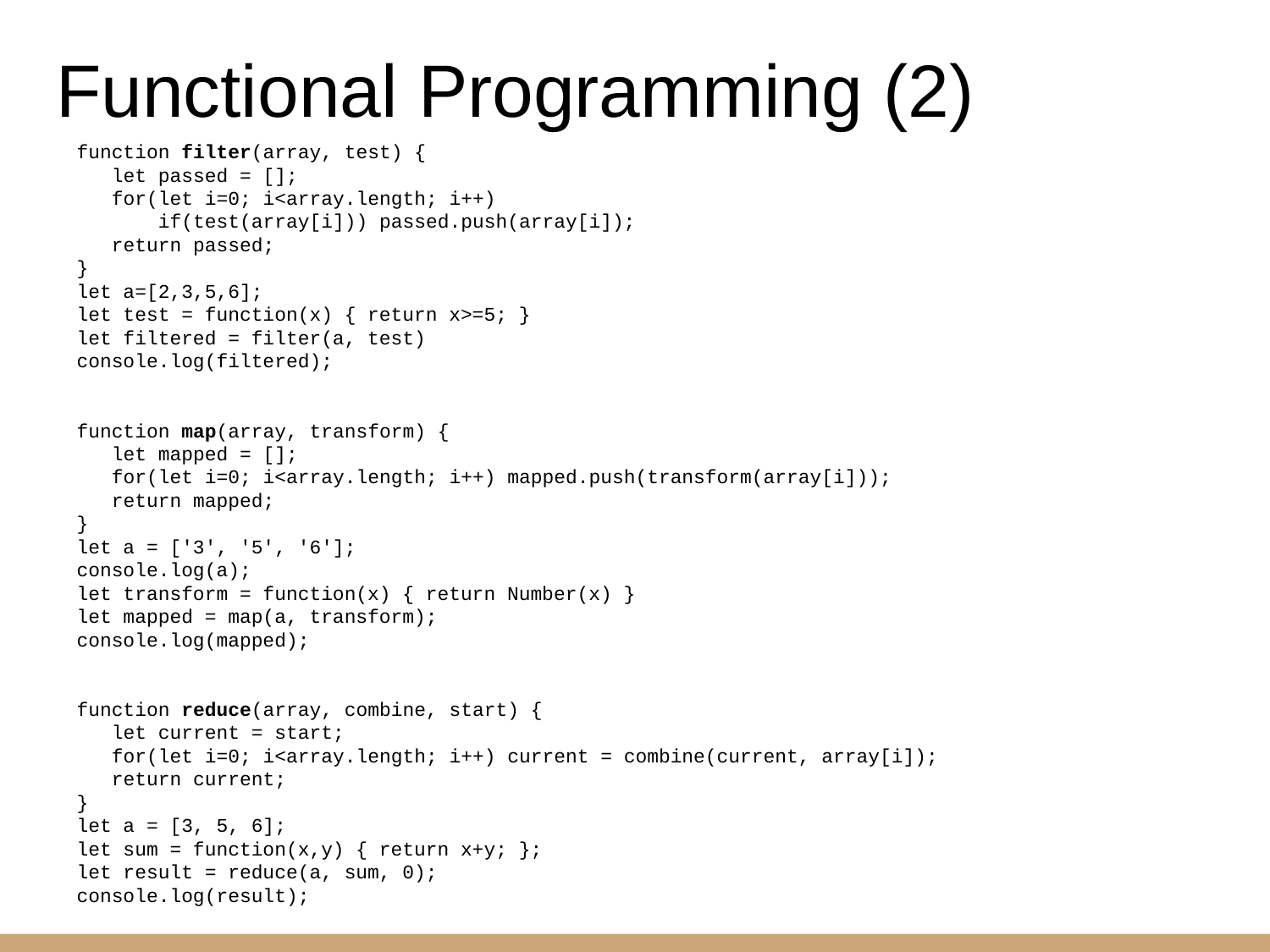

# Functional Programming (2)
function filter(array, test) {
   let passed = [];
   for(let i=0; i<array.length; i++)
       if(test(array[i])) passed.push(array[i]);
   return passed;
}
let a=[2,3,5,6];
let test = function(x) { return x>=5; }
let filtered = filter(a, test)
console.log(filtered);

function map(array, transform) {
   let mapped = [];
   for(let i=0; i<array.length; i++) mapped.push(transform(array[i]));
   return mapped;
}
let a = ['3', '5', '6'];
console.log(a);
let transform = function(x) { return Number(x) }
let mapped = map(a, transform);
console.log(mapped);

function reduce(array, combine, start) {
   let current = start;
   for(let i=0; i<array.length; i++) current = combine(current, array[i]);
   return current;
}
let a = [3, 5, 6];
let sum = function(x,y) { return x+y; };
let result = reduce(a, sum, 0);
console.log(result);